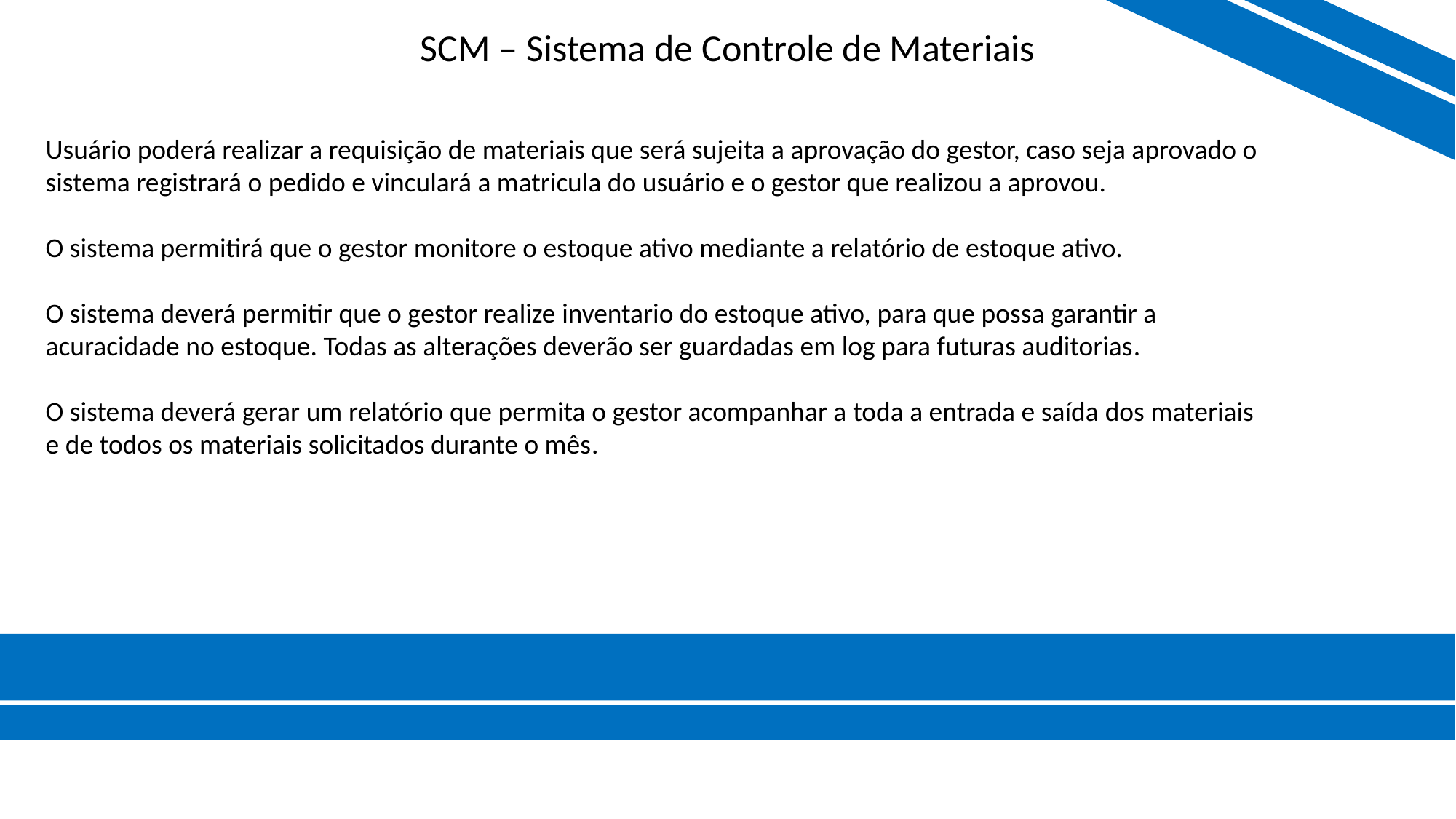

# SCM – Sistema de Controle de Materiais

Usuário poderá realizar a requisição de materiais que será sujeita a aprovação do gestor, caso seja aprovado o sistema registrará o pedido e vinculará a matricula do usuário e o gestor que realizou a aprovou.

O sistema permitirá que o gestor monitore o estoque ativo mediante a relatório de estoque ativo.

O sistema deverá permitir que o gestor realize inventario do estoque ativo, para que possa garantir a acuracidade no estoque. Todas as alterações deverão ser guardadas em log para futuras auditorias.

O sistema deverá gerar um relatório que permita o gestor acompanhar a toda a entrada e saída dos materiais e de todos os materiais solicitados durante o mês.